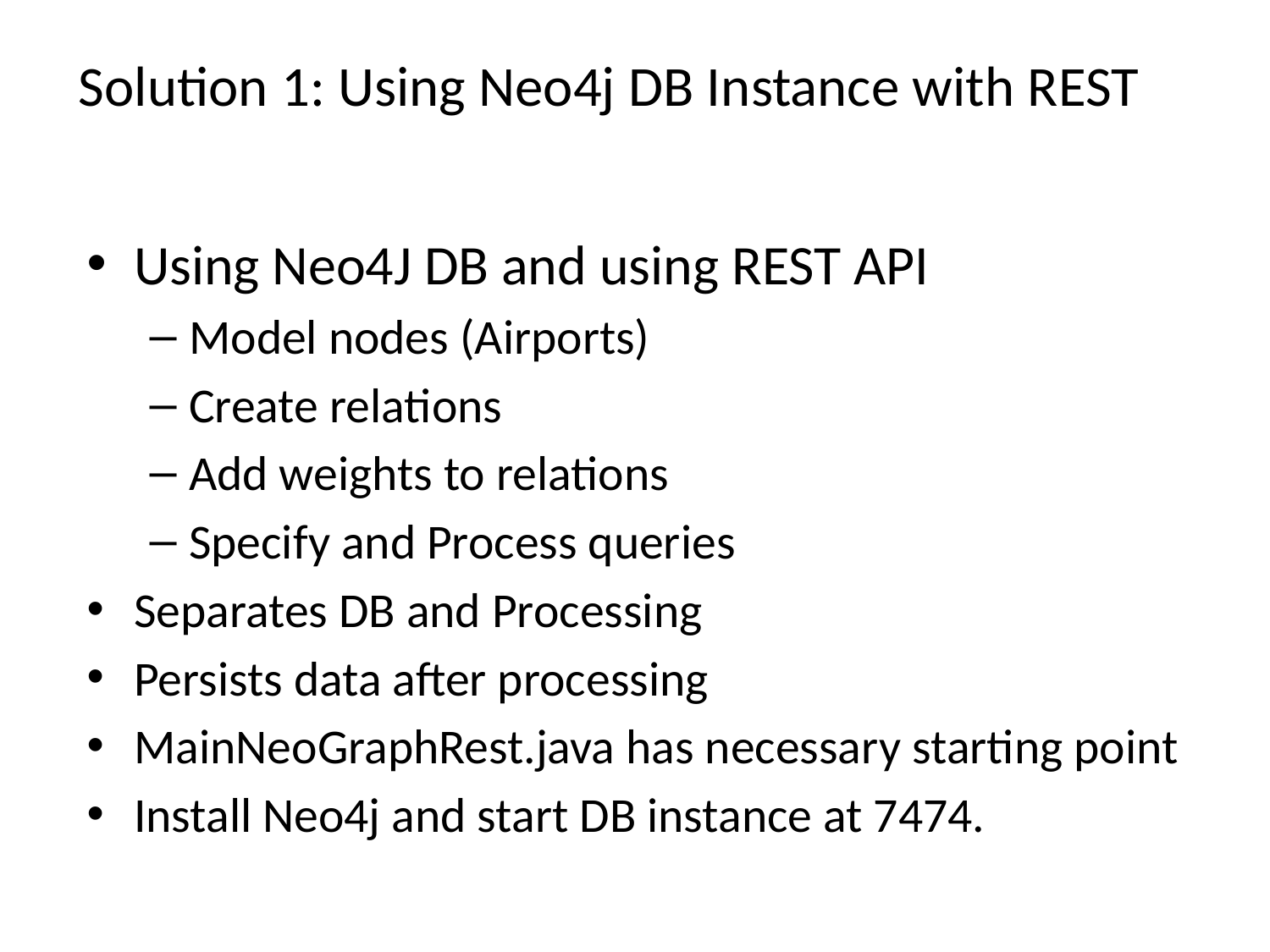

# Solution 1: Using Neo4j DB Instance with REST
Using Neo4J DB and using REST API
Model nodes (Airports)
Create relations
Add weights to relations
Specify and Process queries
Separates DB and Processing
Persists data after processing
MainNeoGraphRest.java has necessary starting point
Install Neo4j and start DB instance at 7474.